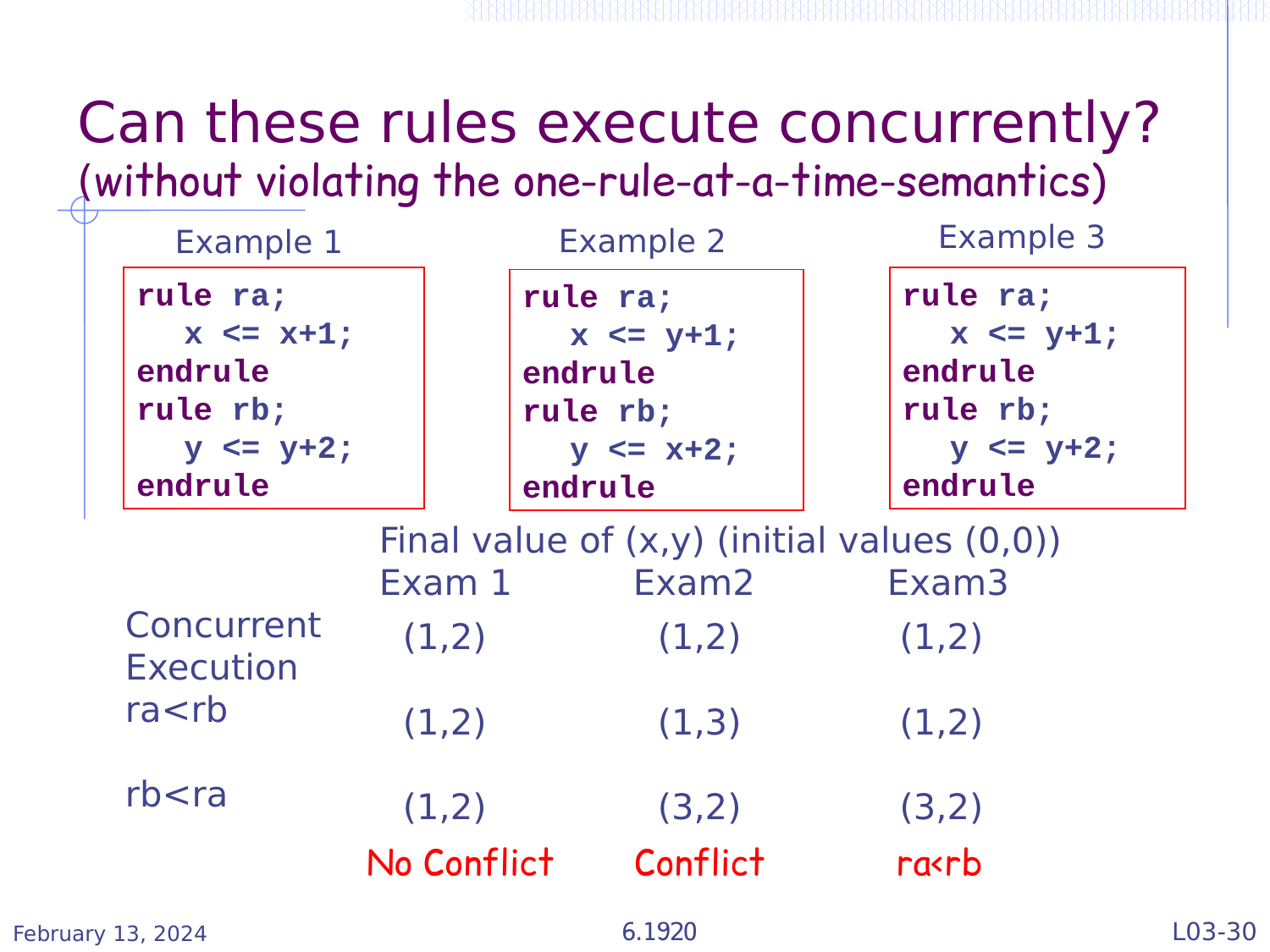

# Can these rules execute concurrently? (without violating the one-rule-at-a-time-semantics)
Example 3
Example 2
Example 1
rule ra;
	x <= y+1;
endrule
rule rb;
	y <= y+2;
endrule
rule ra;
	x <= x+1;
endrule
rule rb;
	y <= y+2;
endrule
rule ra;
	x <= y+1;
endrule
rule rb;
	y <= x+2;
endrule
		Final value of (x,y) (initial values (0,0))
		Exam 1	Exam2		Exam3
Concurrent
Execution
ra<rb

rb<ra
(1,2)

(1,2)

(1,2)
(1,2)

(1,3)

(3,2)
(1,2)

(1,2)

(3,2)

No Conflict
Conflict
 ra<rb
February 13, 2024
6.1920
L03-30